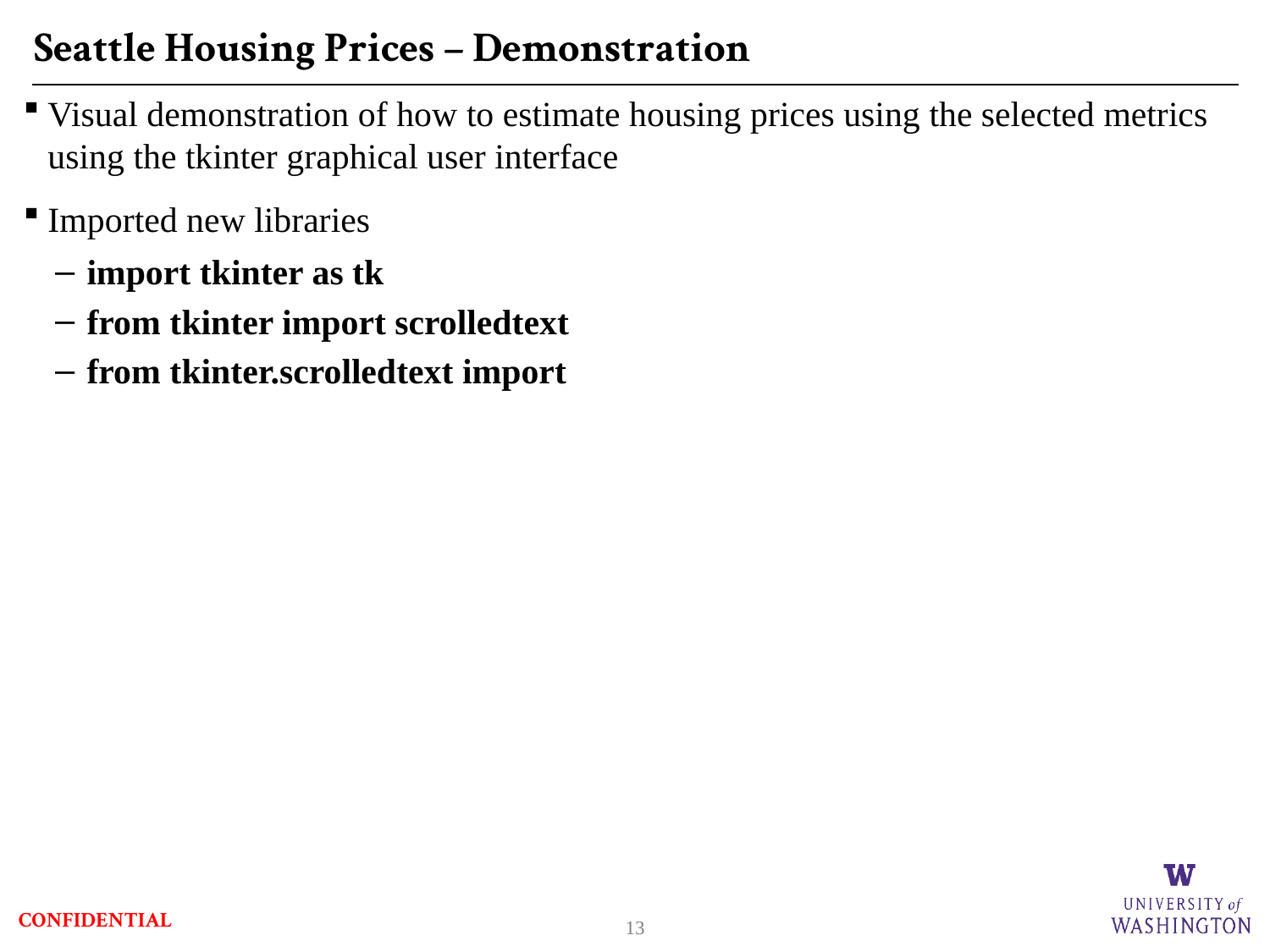

# Seattle Housing Prices – Demonstration
Visual demonstration of how to estimate housing prices using the selected metrics using the tkinter graphical user interface
Imported new libraries
import tkinter as tk
from tkinter import scrolledtext
from tkinter.scrolledtext import